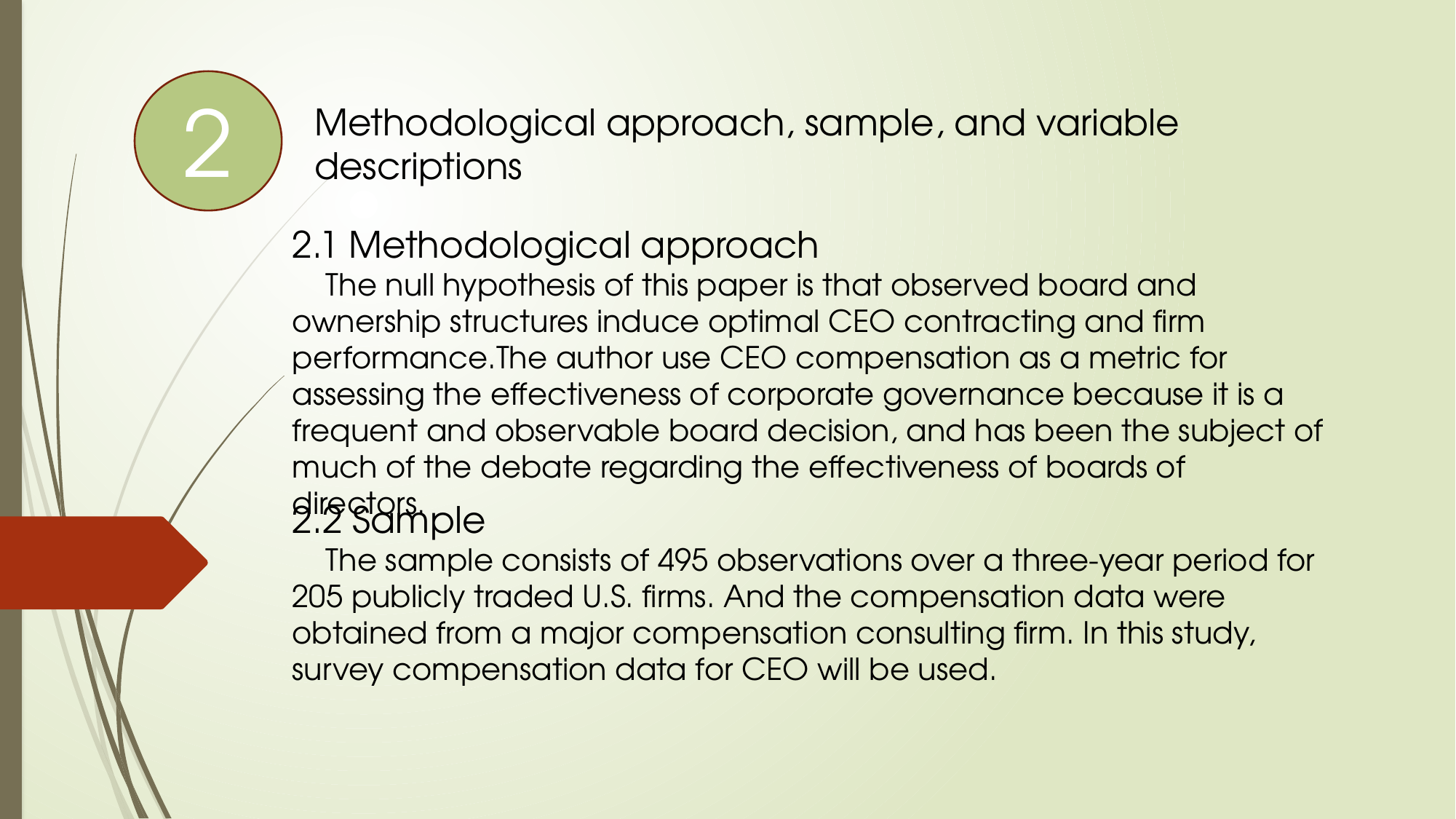

2
Methodological approach, sample, and variable descriptions
2.1 Methodological approach
    The null hypothesis of this paper is that observed board and ownership structures induce optimal CEO contracting and firm performance.The author use CEO compensation as a metric for assessing the effectiveness of corporate governance because it is a frequent and observable board decision, and has been the subject of much of the debate regarding the effectiveness of boards of directors.
2.2 Sample
    The sample consists of 495 observations over a three-year period for 205 publicly traded U.S. firms. And the compensation data were obtained from a major compensation consulting firm. In this study, survey compensation data for CEO will be used.